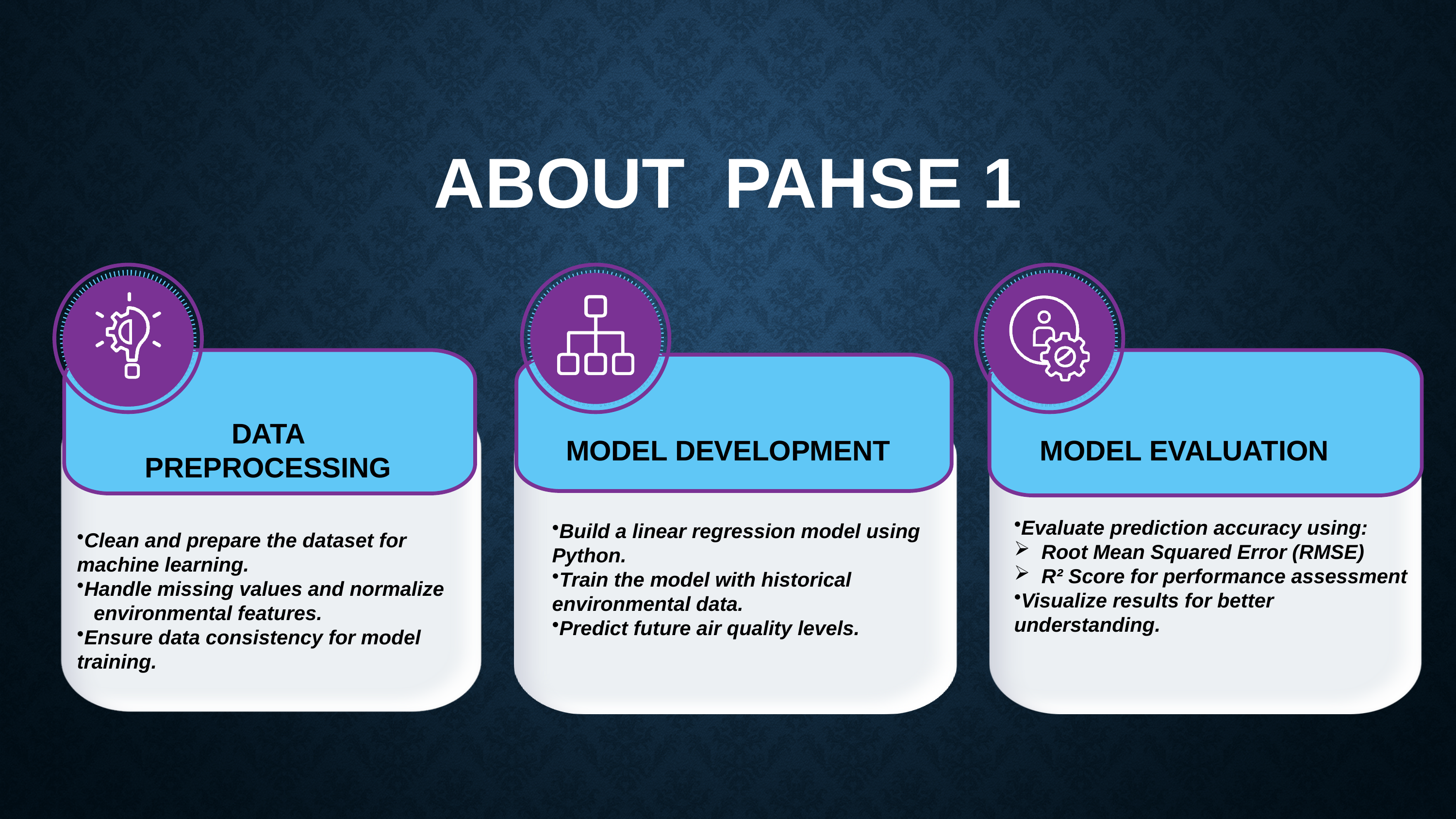

ABOUT  PAHSE 1

DATA PREPROCESSING
MODEL DEVELOPMENT
MODEL EVALUATION
Evaluate prediction accuracy using:
Root Mean Squared Error (RMSE)
R² Score for performance assessment
Visualize results for better understanding.
Build a linear regression model using Python.
Train the model with historical environmental data.
Predict future air quality levels.
Clean and prepare the dataset for machine learning.
Handle missing values and normalize
   environmental features.
Ensure data consistency for model training.